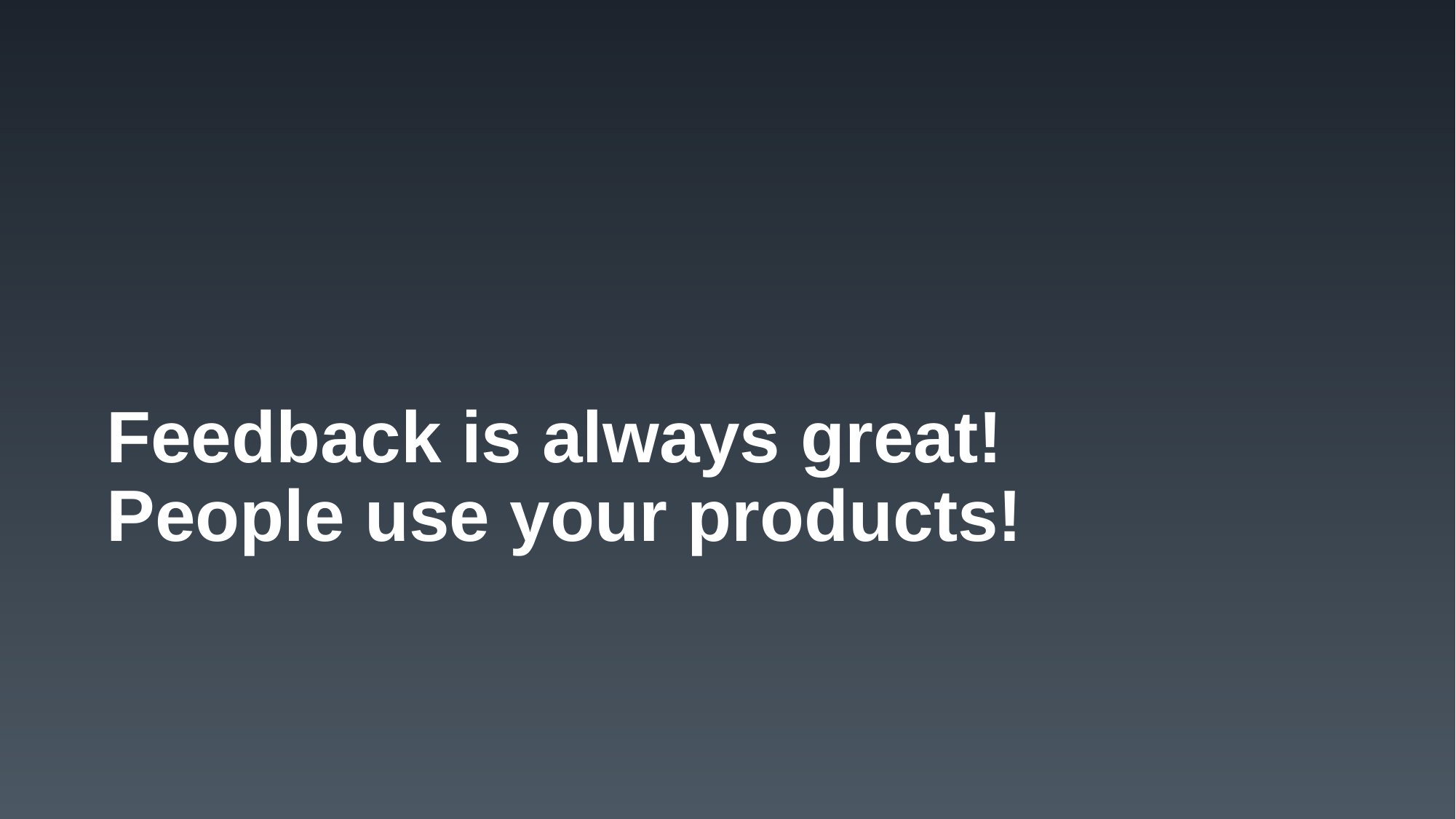

# Feedback is always great! People use your products!